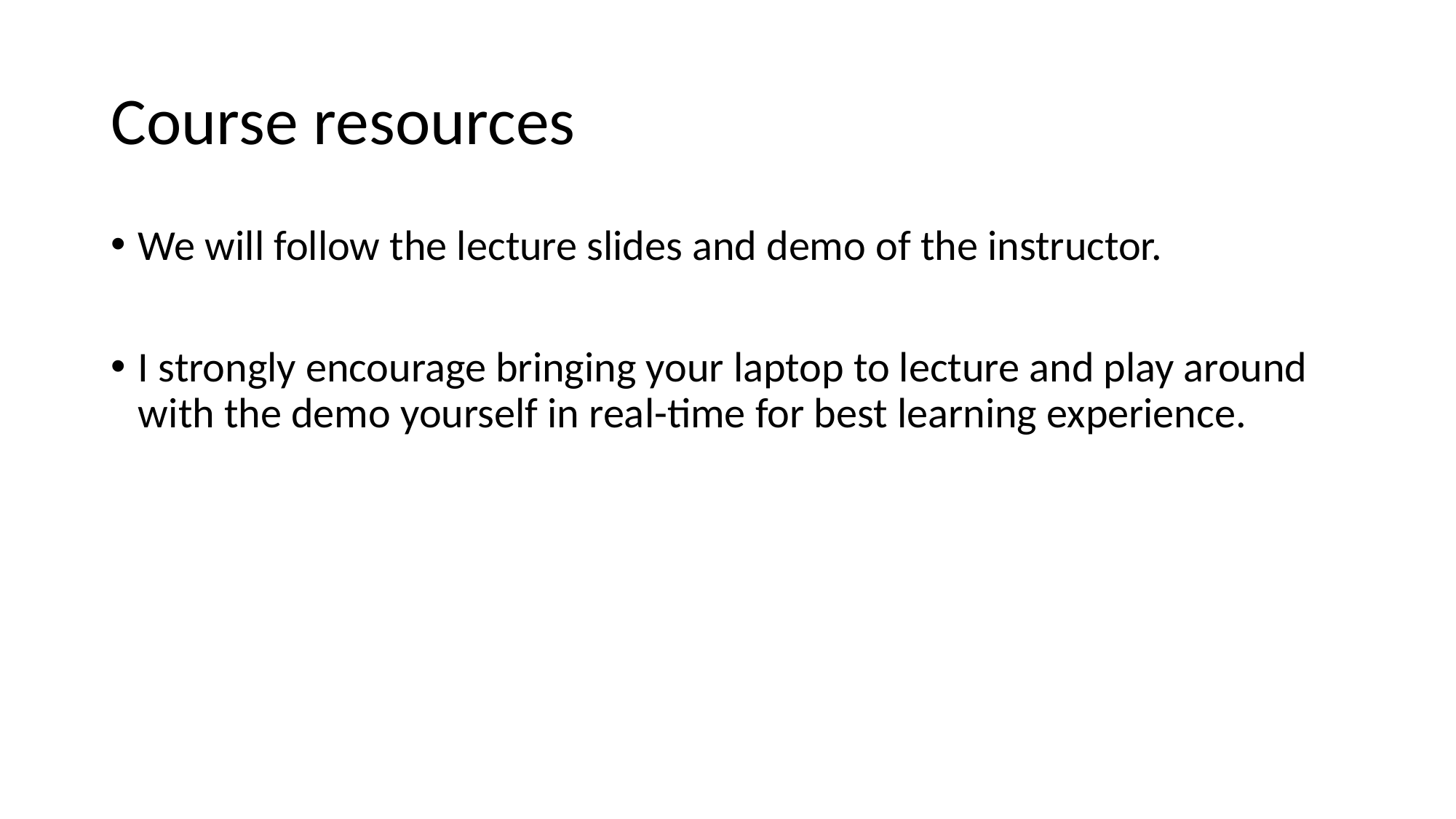

# Course resources
We will follow the lecture slides and demo of the instructor.

I strongly encourage bringing your laptop to lecture and play around with the demo yourself in real-time for best learning experience.